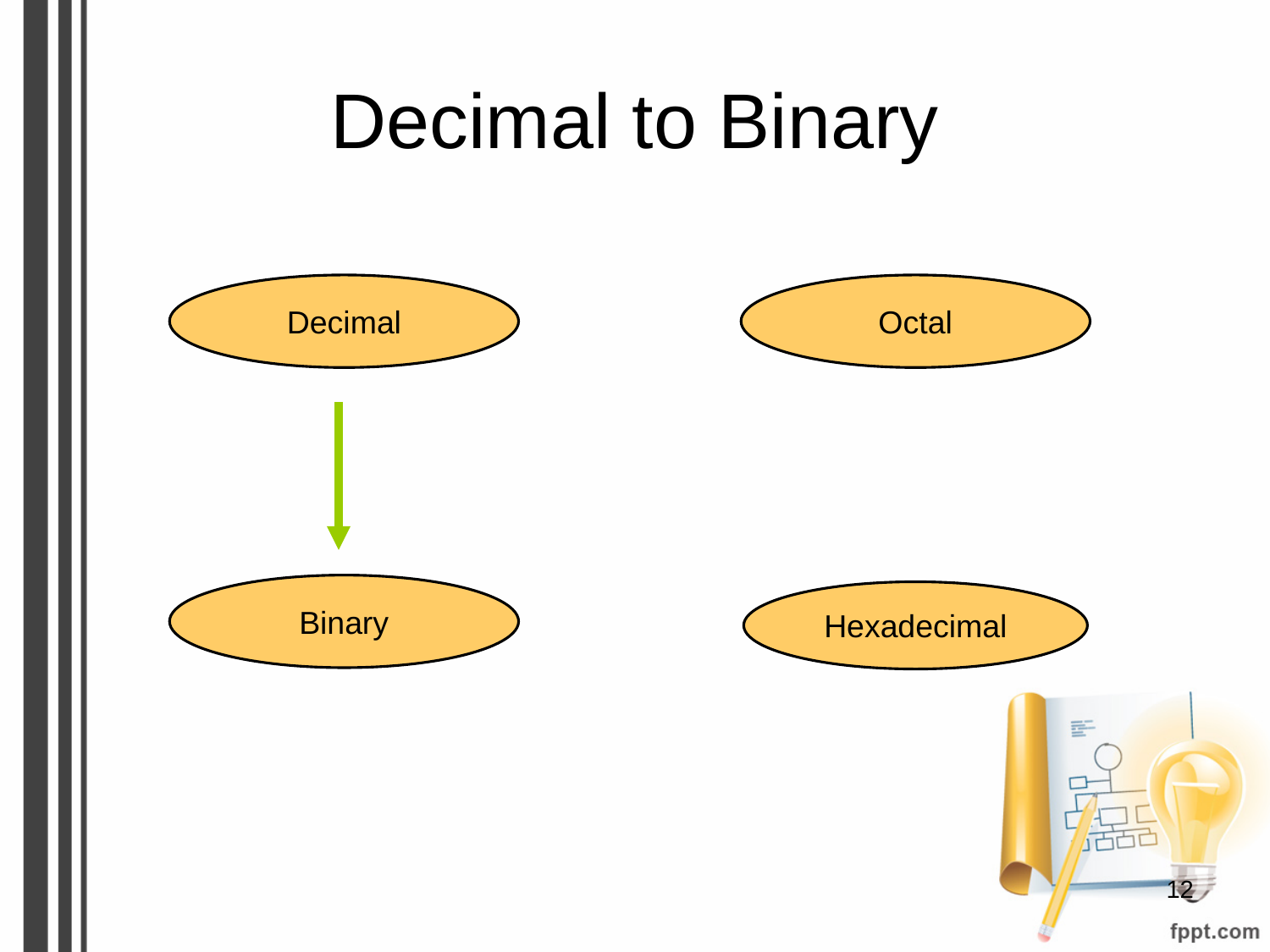

# Decimal to Binary
Decimal
Octal
Binary
Hexadecimal
12